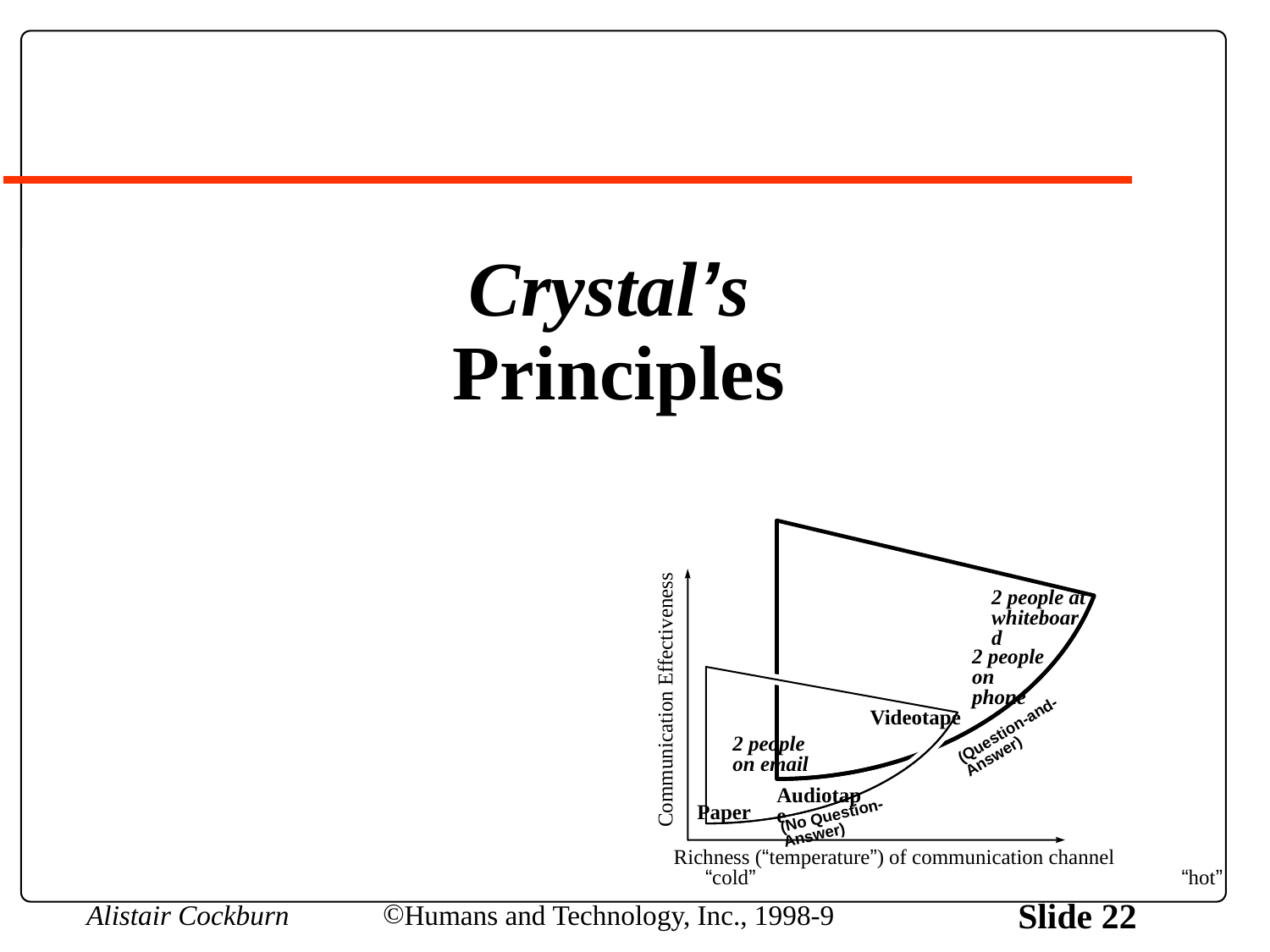

# Crystal’s Principles

2 people at
whiteboard
2 people
on phone

Communication Effectiveness
(Question-and-Answer)
Videotape
2 people
on email
Audiotape
(No Question-Answer)
Paper
Richness (“temperature”) of communication channel
      “cold”				“hot”